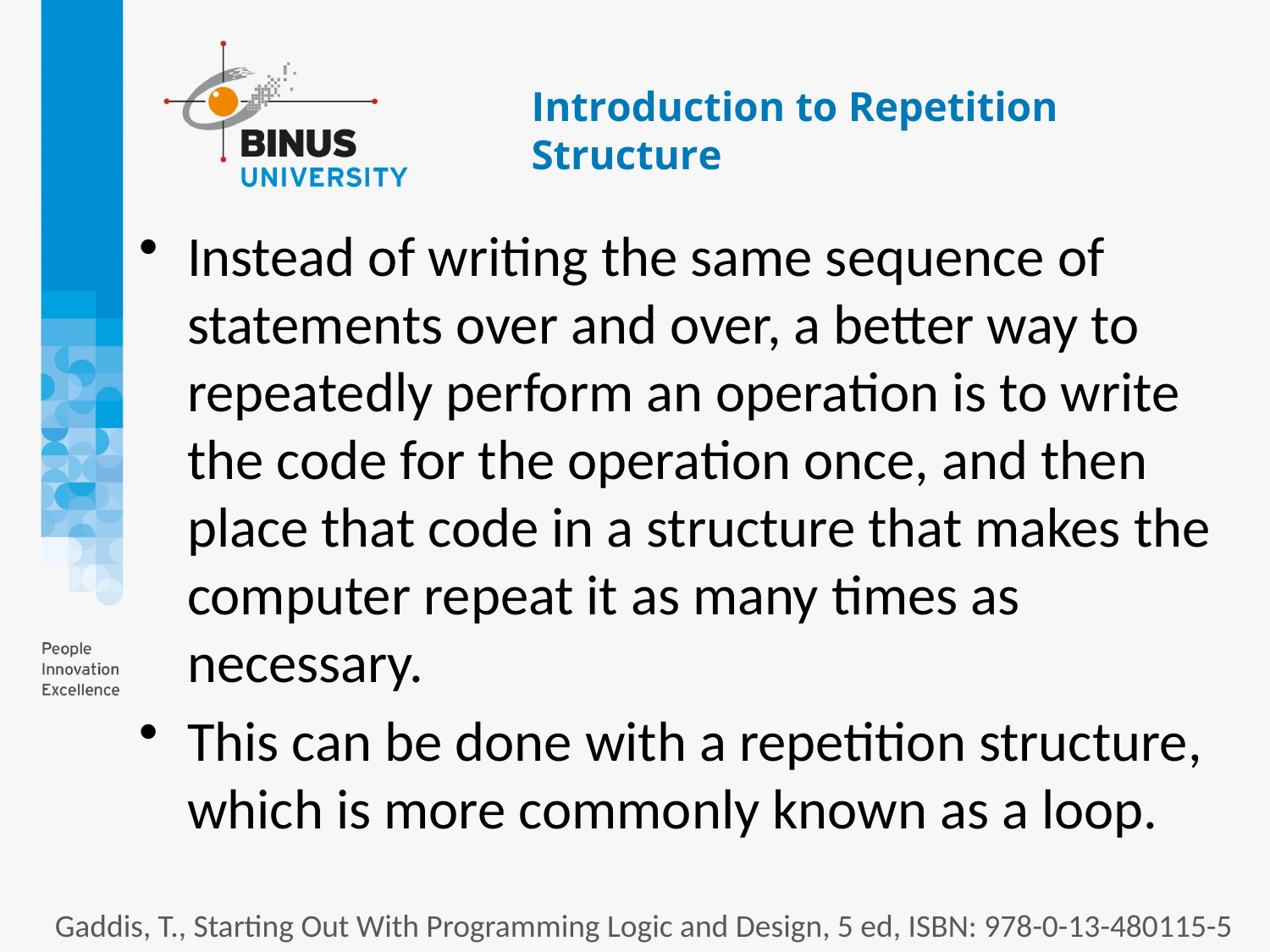

# Introduction to Repetition Structure
Instead of writing the same sequence of statements over and over, a better way to repeatedly perform an operation is to write the code for the operation once, and then place that code in a structure that makes the computer repeat it as many times as necessary.
This can be done with a repetition structure, which is more commonly known as a loop.
Gaddis, T., Starting Out With Programming Logic and Design, 5 ed, ISBN: 978-0-13-480115-5